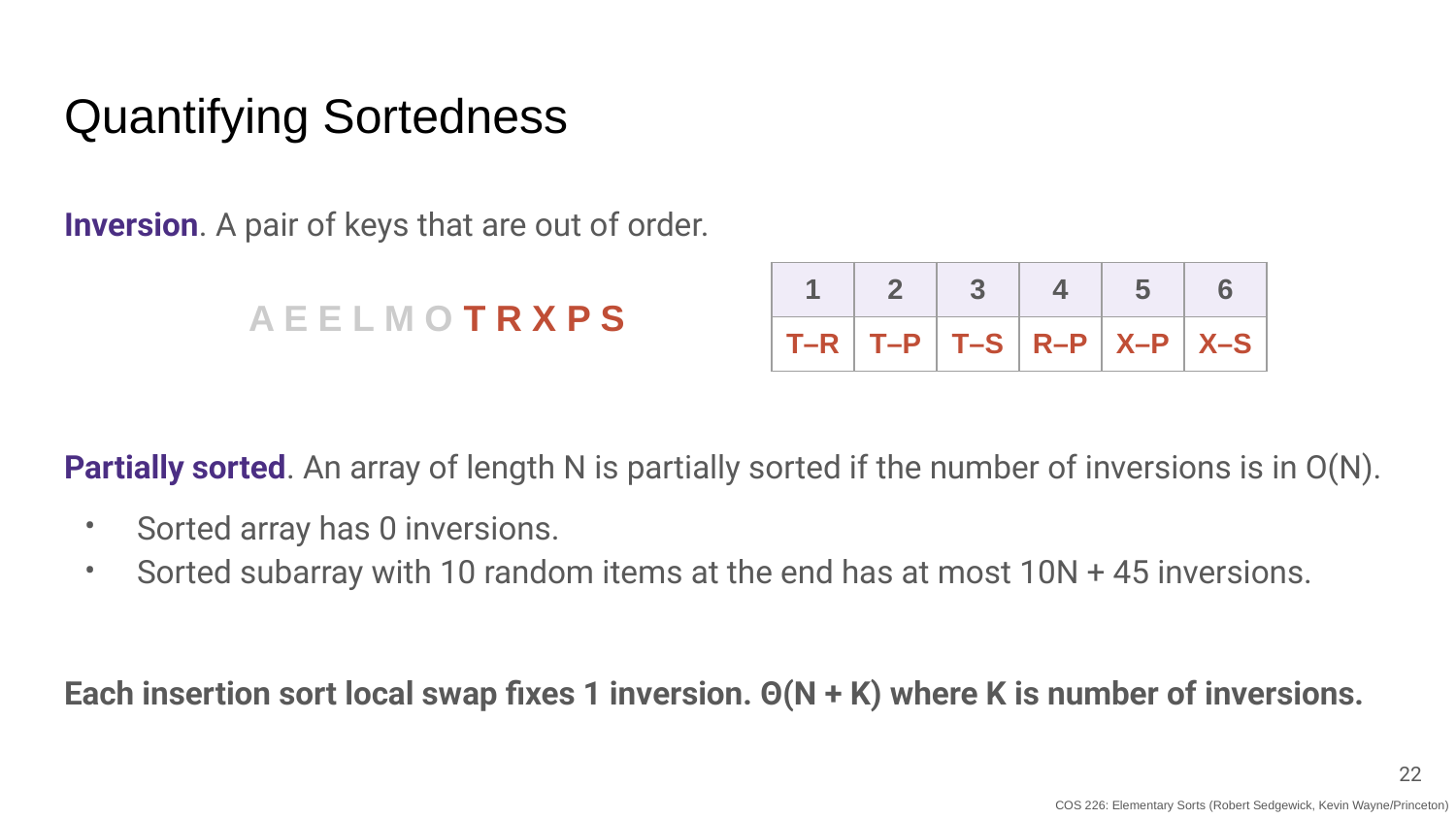

# Quantifying Sortedness
Inversion. A pair of keys that are out of order.

Partially sorted. An array of length N is partially sorted if the number of inversions is in O(N).
Sorted array has 0 inversions.
Sorted subarray with 10 random items at the end has at most 10N + 45 inversions.

Each insertion sort local swap fixes 1 inversion. Θ(N + K) where K is number of inversions.
| 1 | 2 | 3 | 4 | 5 | 6 |
| --- | --- | --- | --- | --- | --- |
| T–R | T–P | T–S | R–P | X–P | X–S |
A E E L M O T R X P S
22
COS 226: Elementary Sorts (Robert Sedgewick, Kevin Wayne/Princeton)